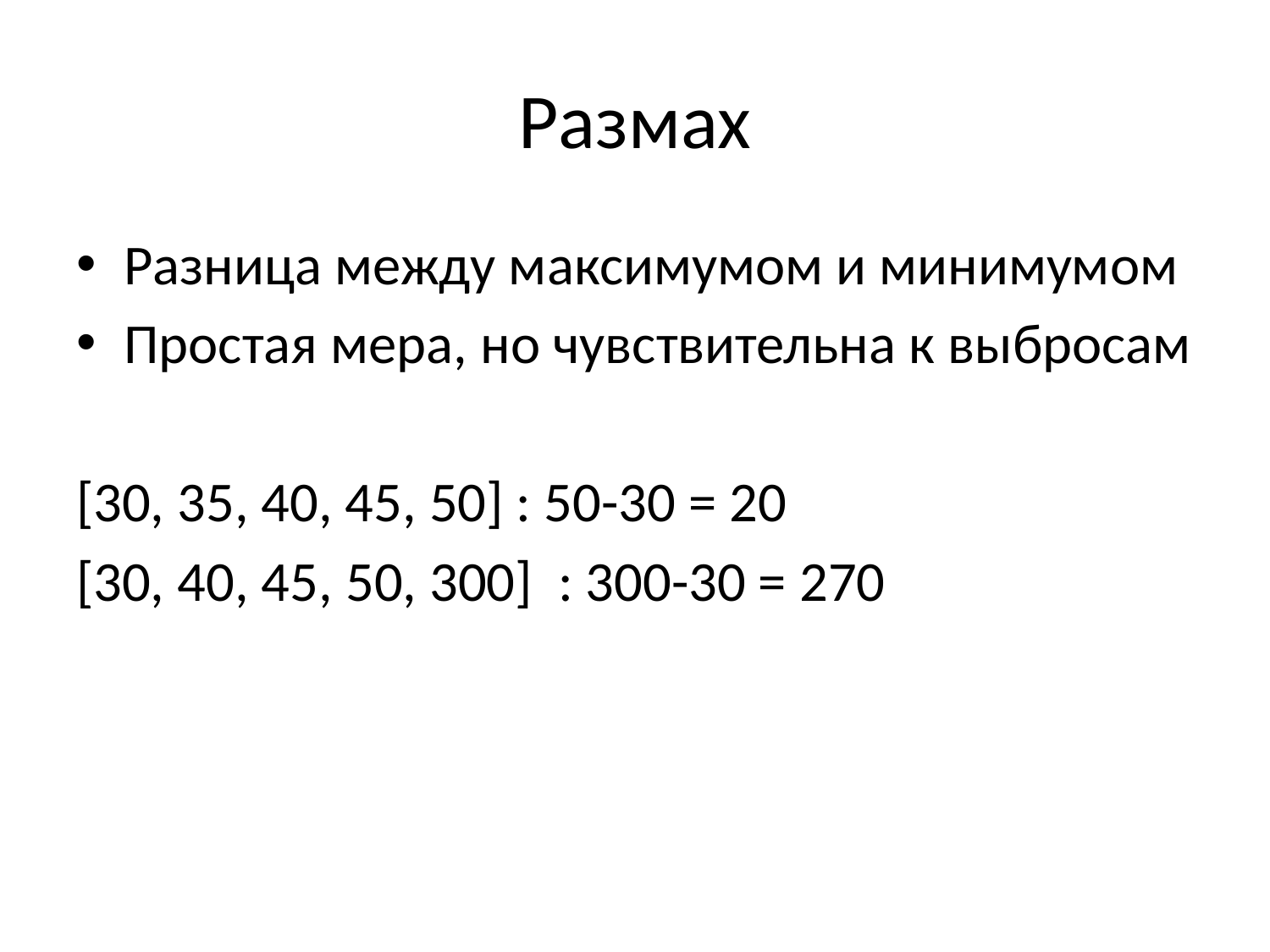

# Размах
Разница между максимумом и минимумом
Простая мера, но чувствительна к выбросам

[30, 35, 40, 45, 50] : 50-30 = 20
[30, 40, 45, 50, 300]  : 300-30 = 270